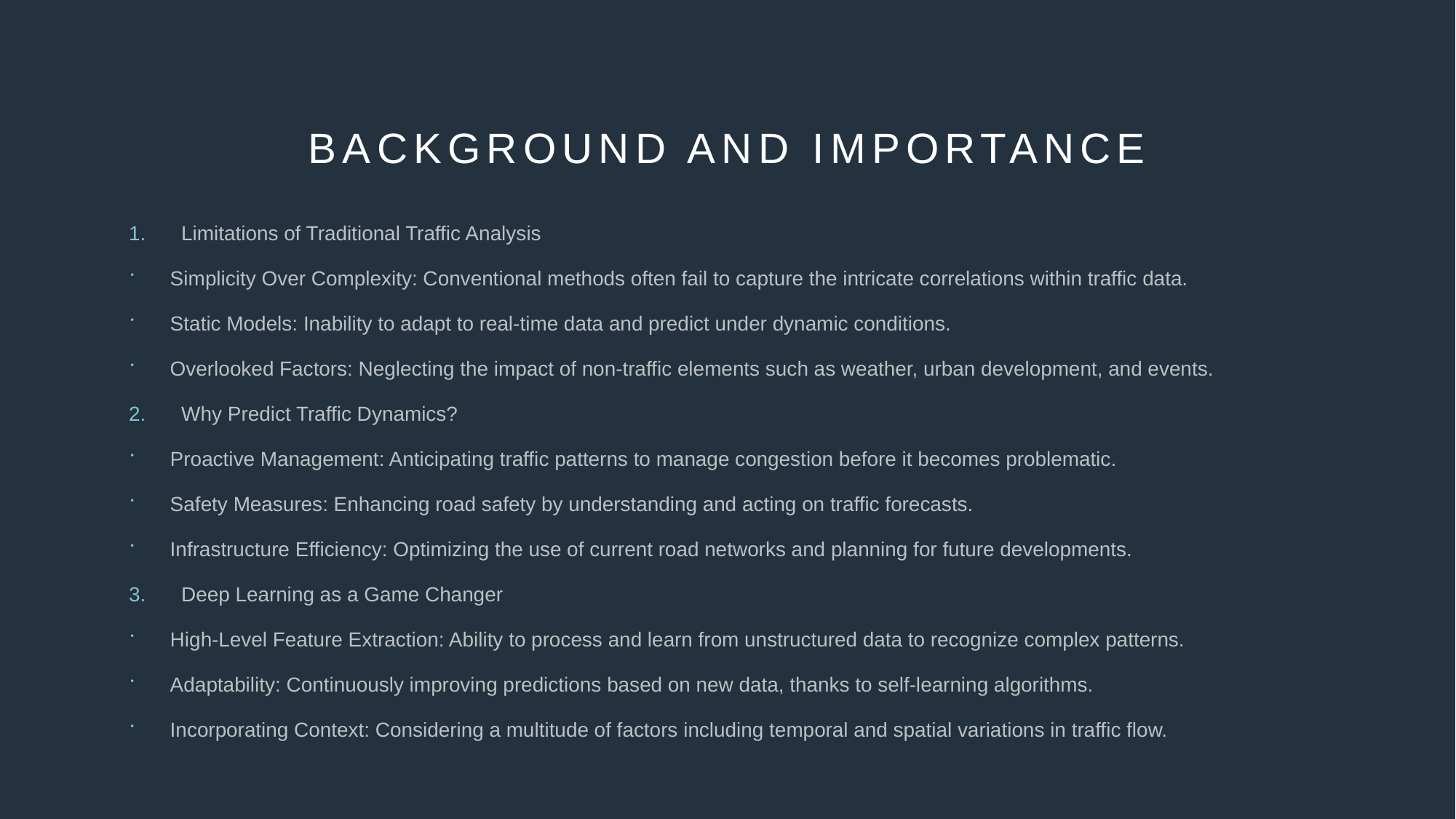

# Background and importance
Limitations of Traditional Traffic Analysis
Simplicity Over Complexity: Conventional methods often fail to capture the intricate correlations within traffic data.
Static Models: Inability to adapt to real-time data and predict under dynamic conditions.
Overlooked Factors: Neglecting the impact of non-traffic elements such as weather, urban development, and events.
Why Predict Traffic Dynamics?
Proactive Management: Anticipating traffic patterns to manage congestion before it becomes problematic.
Safety Measures: Enhancing road safety by understanding and acting on traffic forecasts.
Infrastructure Efficiency: Optimizing the use of current road networks and planning for future developments.
Deep Learning as a Game Changer
High-Level Feature Extraction: Ability to process and learn from unstructured data to recognize complex patterns.
Adaptability: Continuously improving predictions based on new data, thanks to self-learning algorithms.
Incorporating Context: Considering a multitude of factors including temporal and spatial variations in traffic flow.